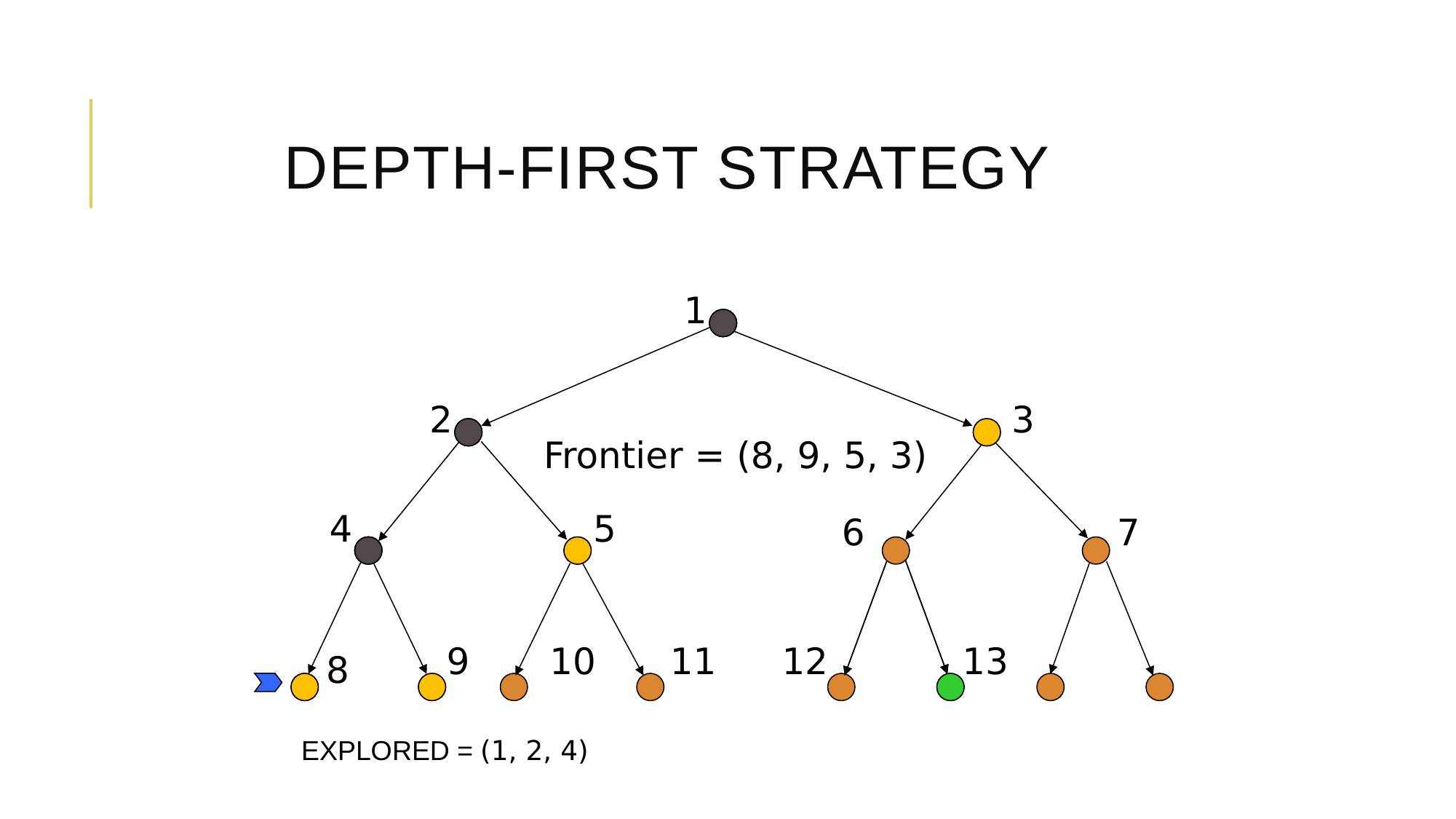

# Depth-First Strategy
1

2
3
4
5

Frontier = (8, 9, 5, 3)
6
7

9
10
11
12
13
8

EXPLORED = (1, 2, 4)